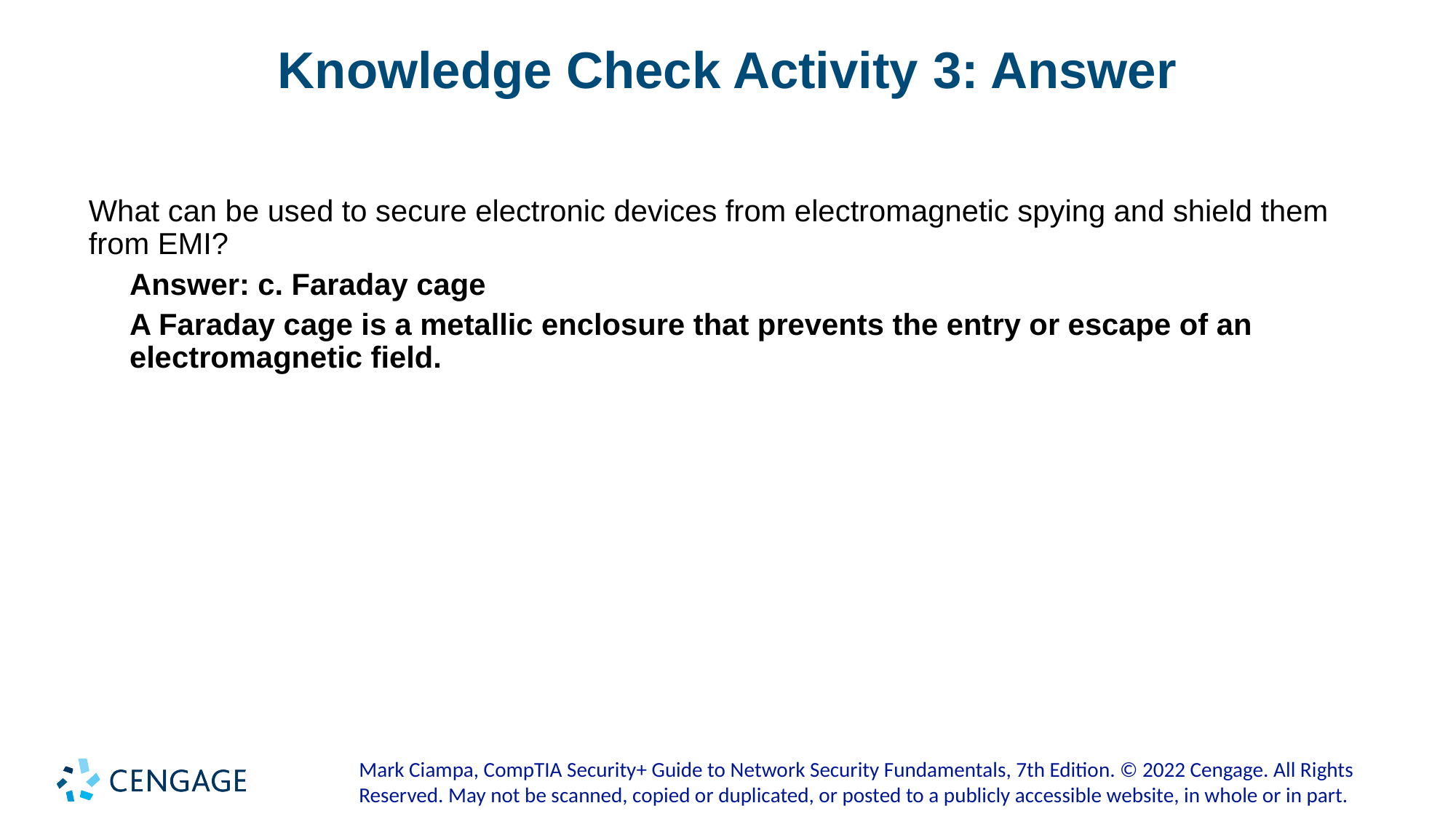

# Knowledge Check Activity 3: Answer
What can be used to secure electronic devices from electromagnetic spying and shield them from EMI?
Answer: c. Faraday cage
A Faraday cage is a metallic enclosure that prevents the entry or escape of an electromagnetic field.